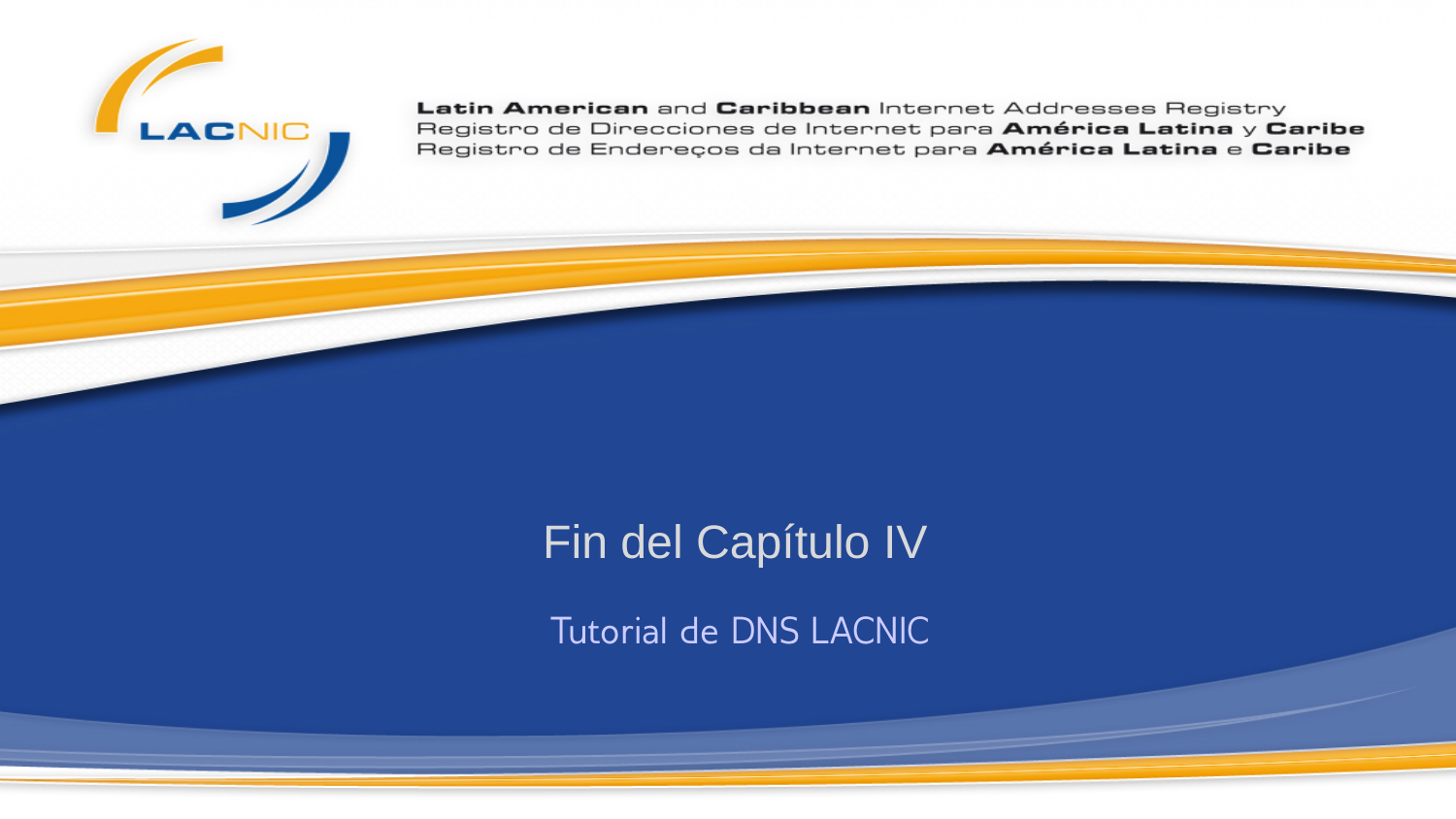

Fin del Capítulo IV
Tutorial de DNS LACNIC
13